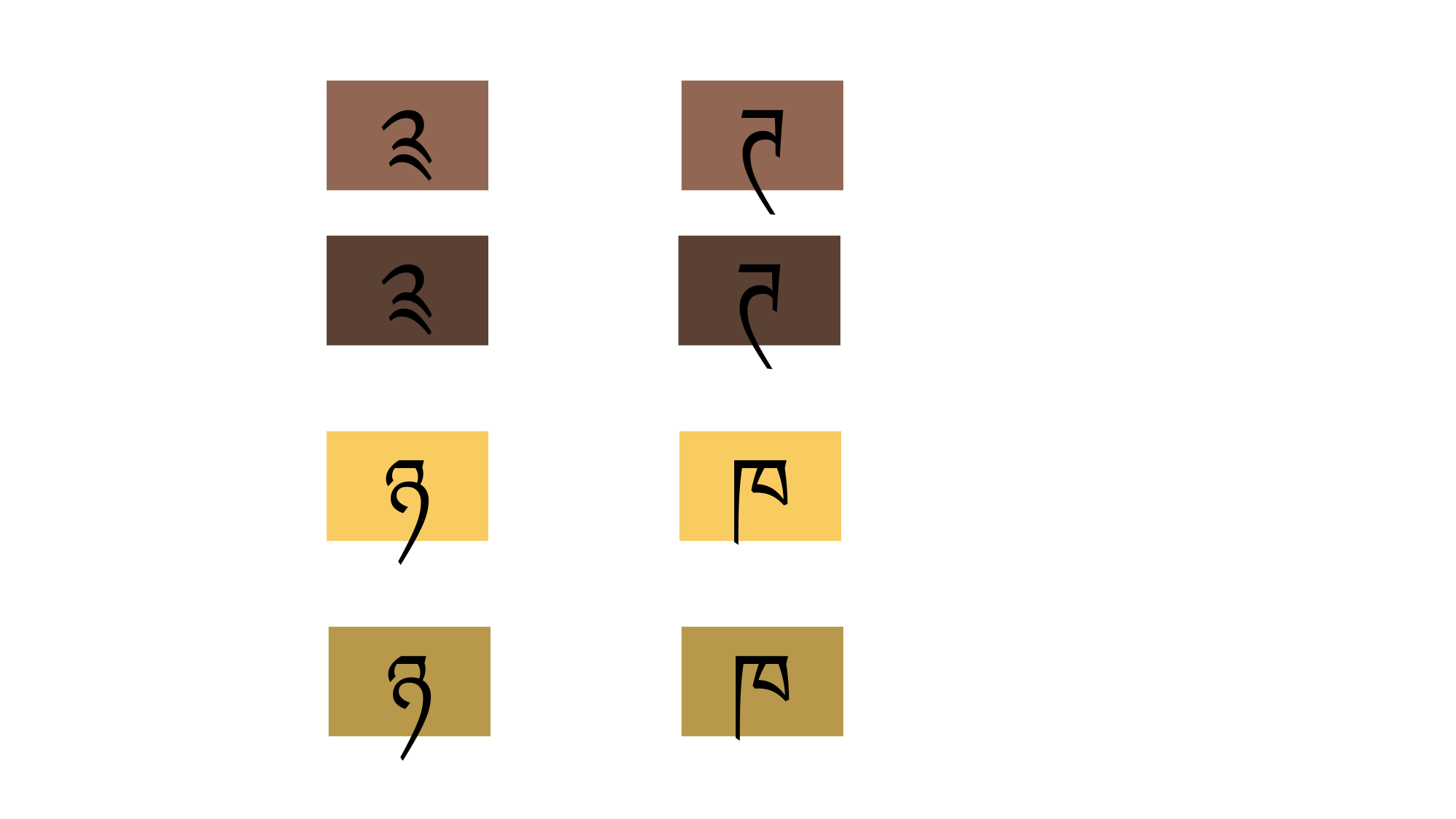

༉
ཊ
༉
ཊ
ཉ
ཁ
ཉ
ཁ